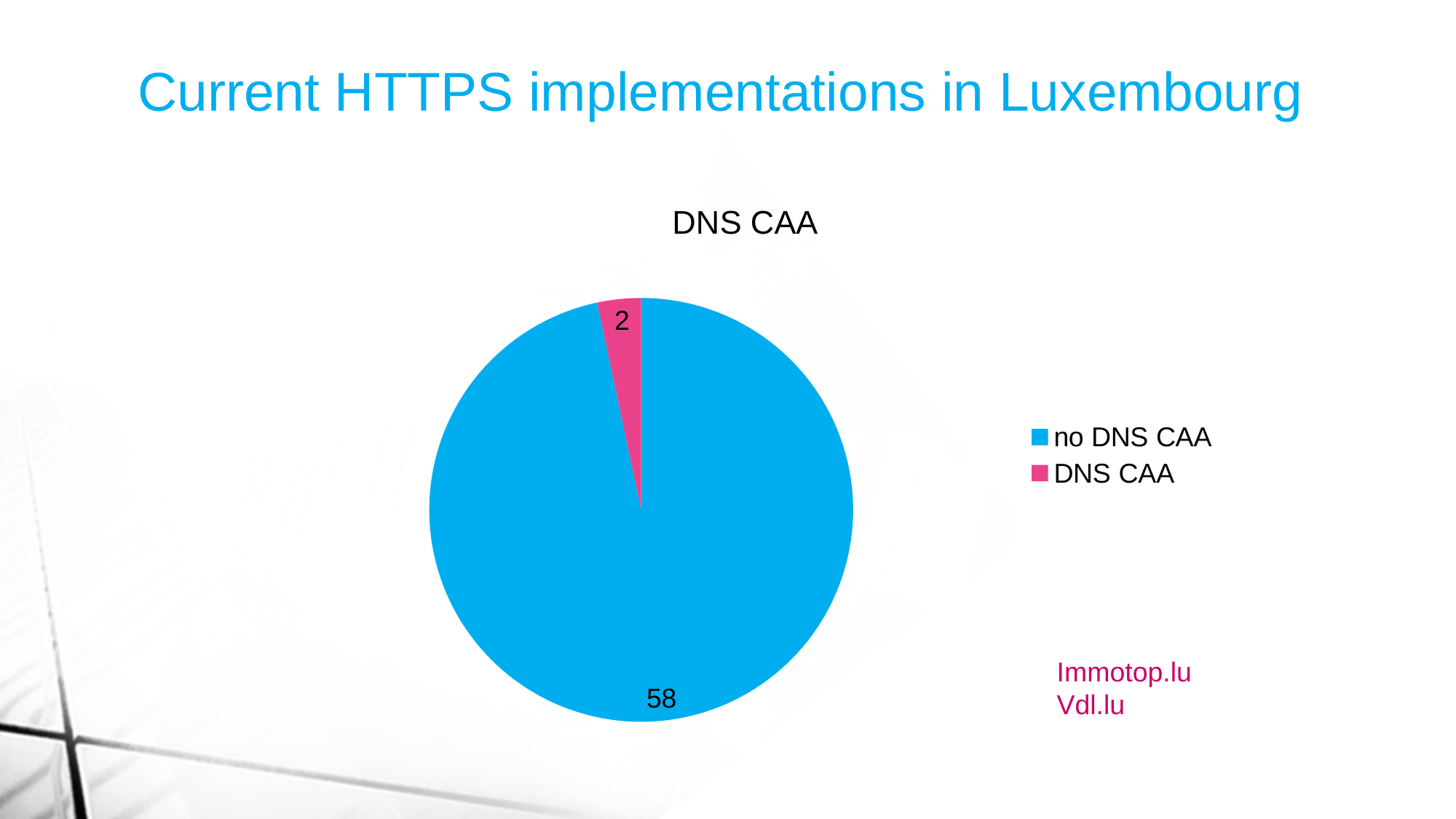

Current HTTPS implementations in Luxembourg

### Chart:

| Category | DNS CAA |
|---|---|
| no DNS CAA | 58.0 |
| DNS CAA | 2.0 |
Immotop.lu
Vdl.lu